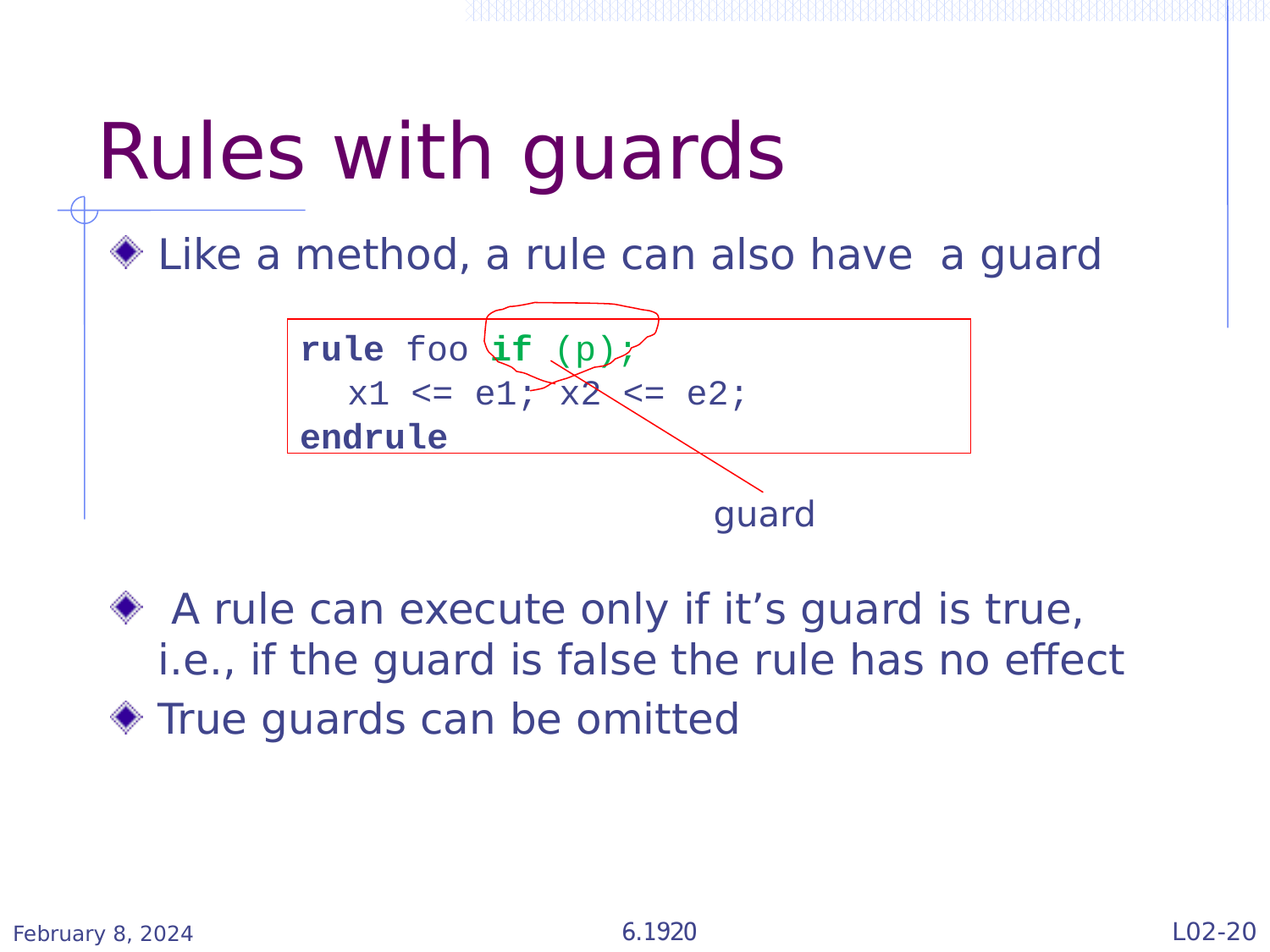

# Rules with guards
Like a method, a rule can also have  a guard

 A rule can execute only if it’s guard is true, i.e., if the guard is false the rule has no effect
True guards can be omitted

guard
rule foo if (p);
	x1 <= e1; x2 <= e2;
endrule
February 8, 2024
6.1920
L02-20